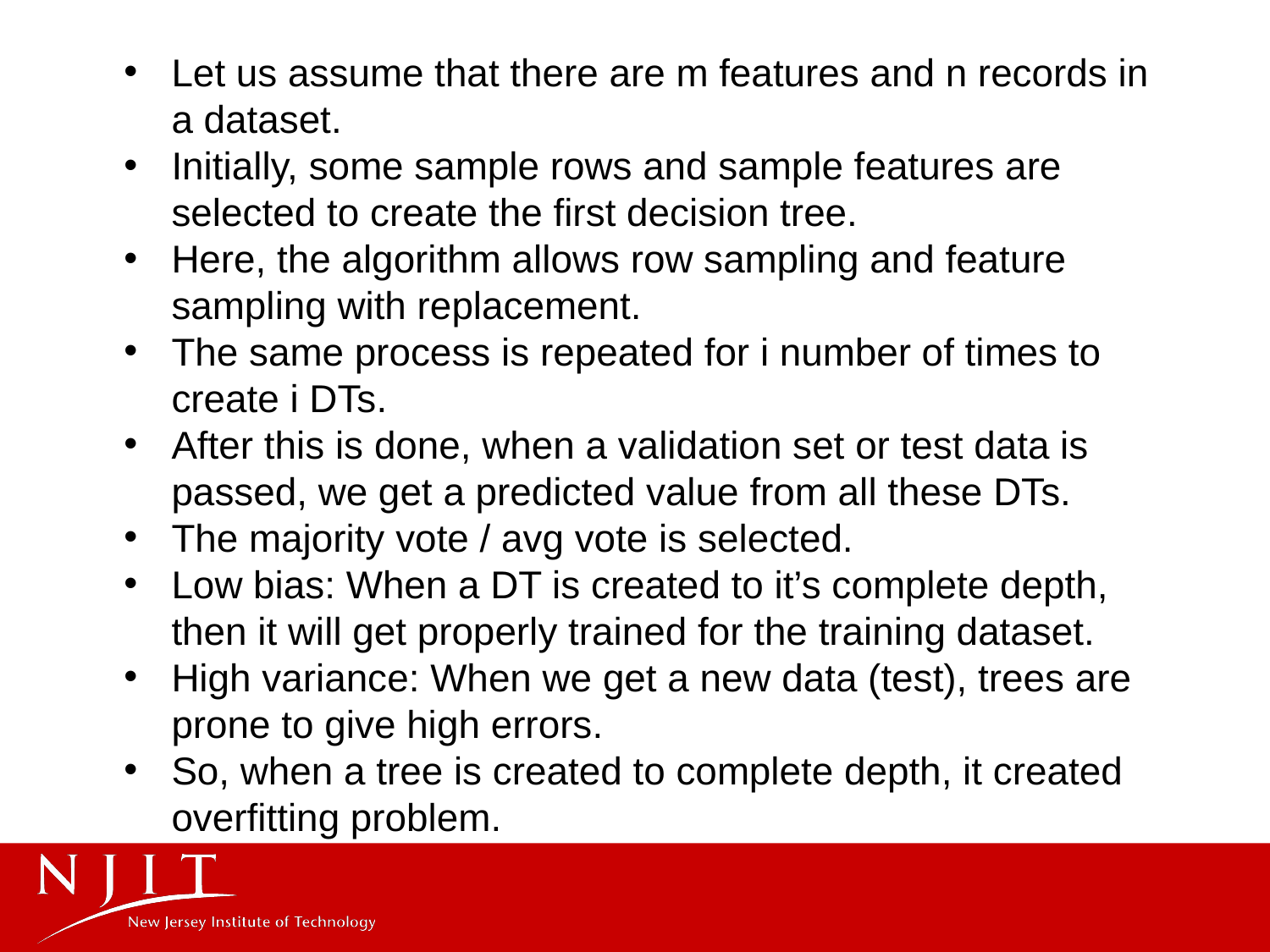

Let us assume that there are m features and n records in a dataset.
Initially, some sample rows and sample features are selected to create the first decision tree.
Here, the algorithm allows row sampling and feature sampling with replacement.
The same process is repeated for i number of times to create i DTs.
After this is done, when a validation set or test data is passed, we get a predicted value from all these DTs.
The majority vote / avg vote is selected.
Low bias: When a DT is created to it’s complete depth, then it will get properly trained for the training dataset.
High variance: When we get a new data (test), trees are prone to give high errors.
So, when a tree is created to complete depth, it created overfitting problem.